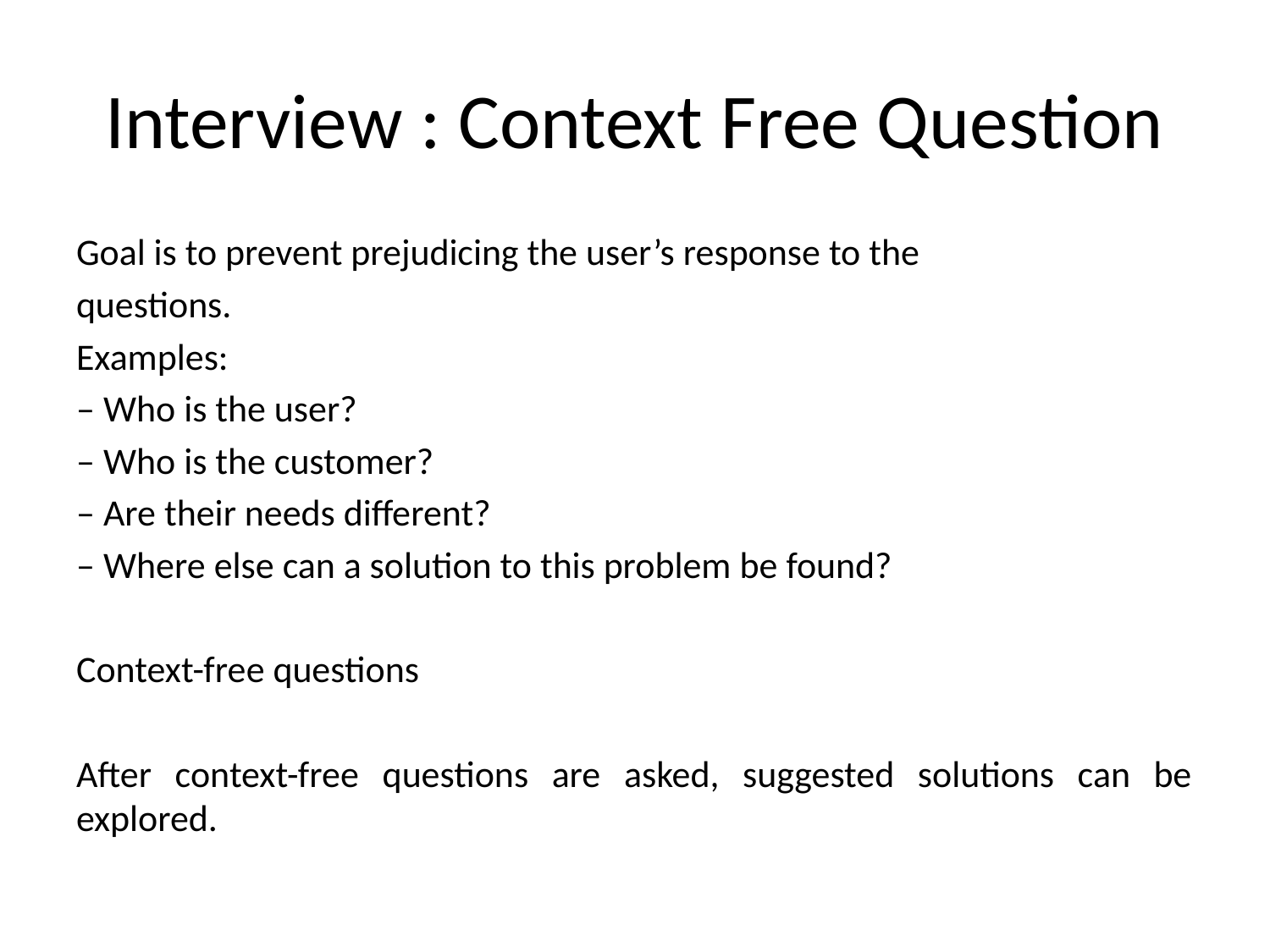

# Interview : Context Free Question
Goal is to prevent prejudicing the user’s response to the
questions.
Examples:
– Who is the user?
– Who is the customer?
– Are their needs different?
– Where else can a solution to this problem be found?

Context-free questions

After context-free questions are asked, suggested solutions can be explored.